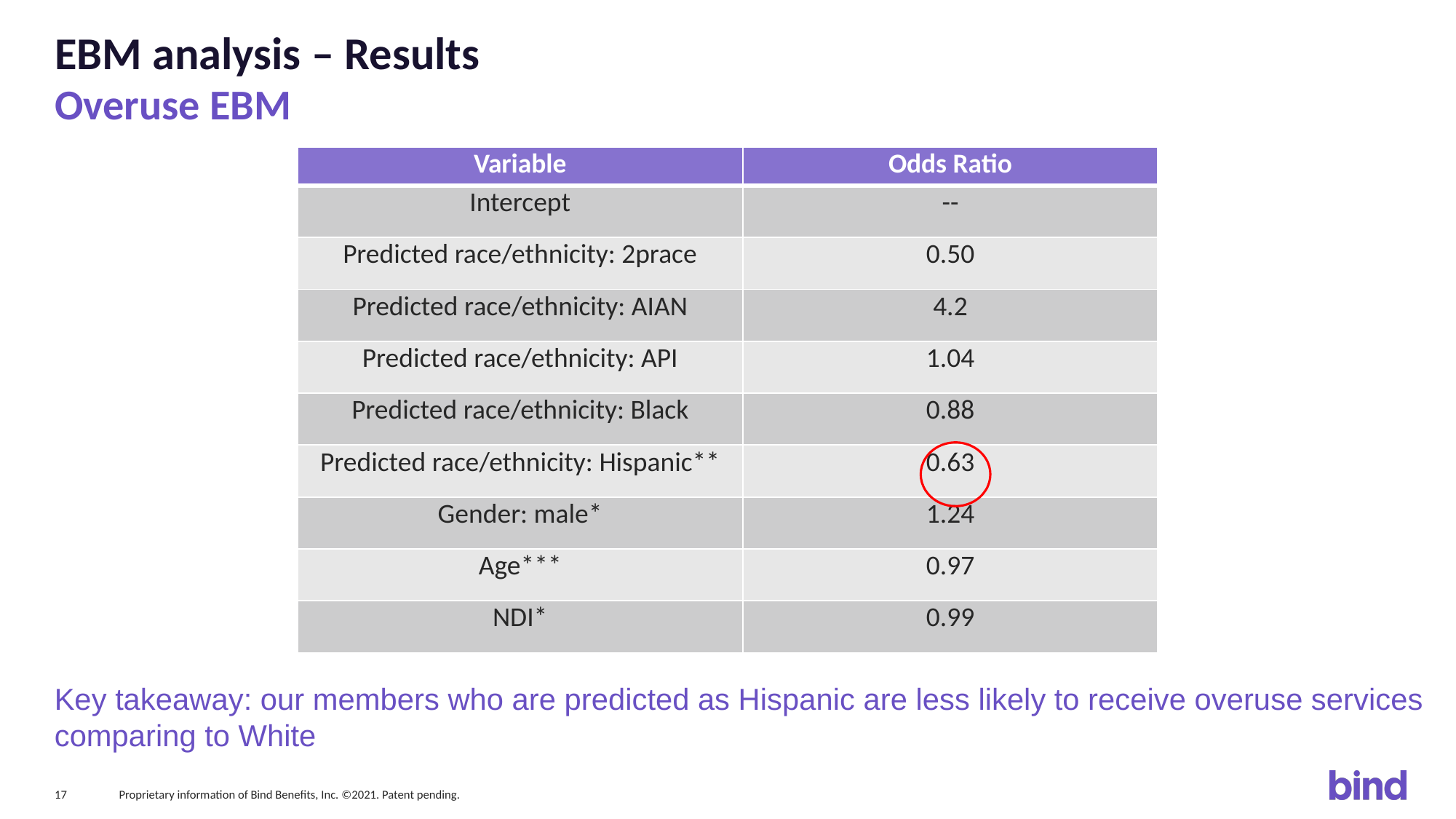

# EBM analysis – Results
Overuse EBM
| Variable | Odds Ratio |
| --- | --- |
| Intercept | -- |
| Predicted race/ethnicity: 2prace | 0.50 |
| Predicted race/ethnicity: AIAN | 4.2 |
| Predicted race/ethnicity: API | 1.04 |
| Predicted race/ethnicity: Black | 0.88 |
| Predicted race/ethnicity: Hispanic\*\* | 0.63 |
| Gender: male\* | 1.24 |
| Age\*\*\* | 0.97 |
| NDI\* | 0.99 |

Key takeaway: our members who are predicted as Hispanic are less likely to receive overuse services comparing to White
Proprietary information of Bind Benefits, Inc. ©2021. Patent pending.
17